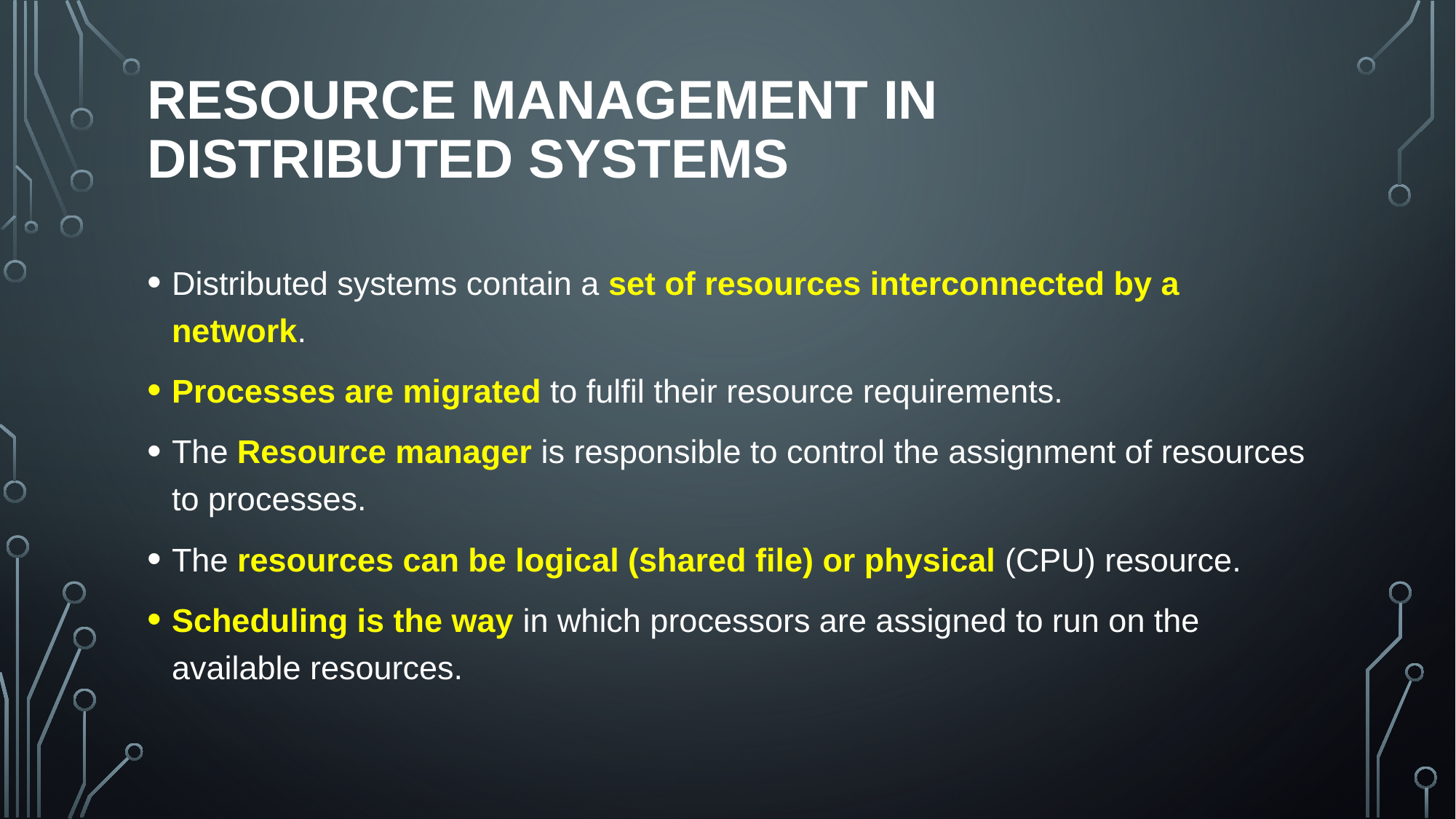

# RESOURCE MANAGEMENT IN DISTRIBUTED SYSTEMS
Distributed systems contain a set of resources interconnected by a network.
Processes are migrated to fulfil their resource requirements.
The Resource manager is responsible to control the assignment of resources to processes.
The resources can be logical (shared file) or physical (CPU) resource.
Scheduling is the way in which processors are assigned to run on the available resources.